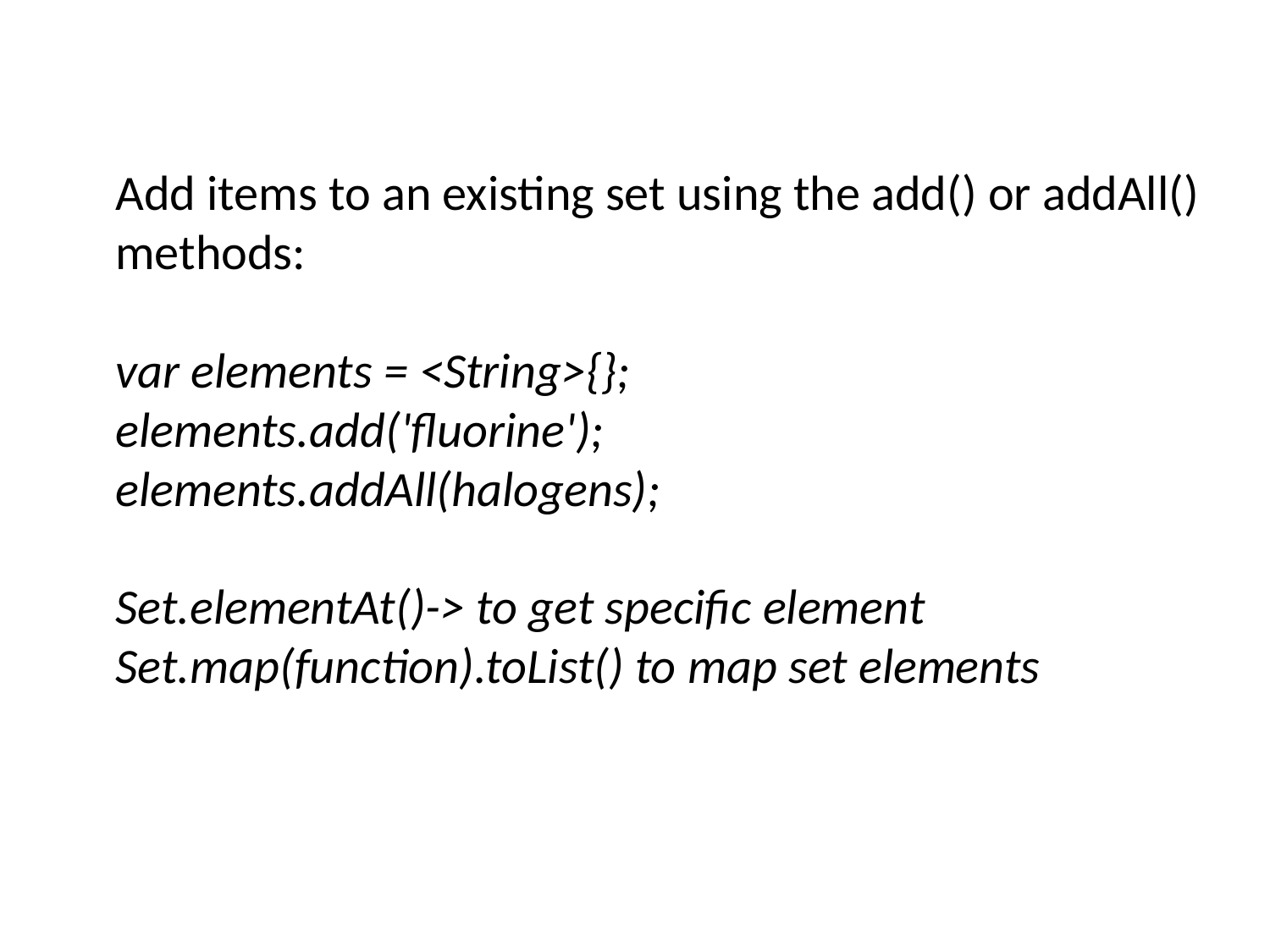

Add items to an existing set using the add() or addAll() methods:

var elements = <String>{};
elements.add('fluorine');
elements.addAll(halogens);

Set.elementAt()-> to get specific element
Set.map(function).toList() to map set elements